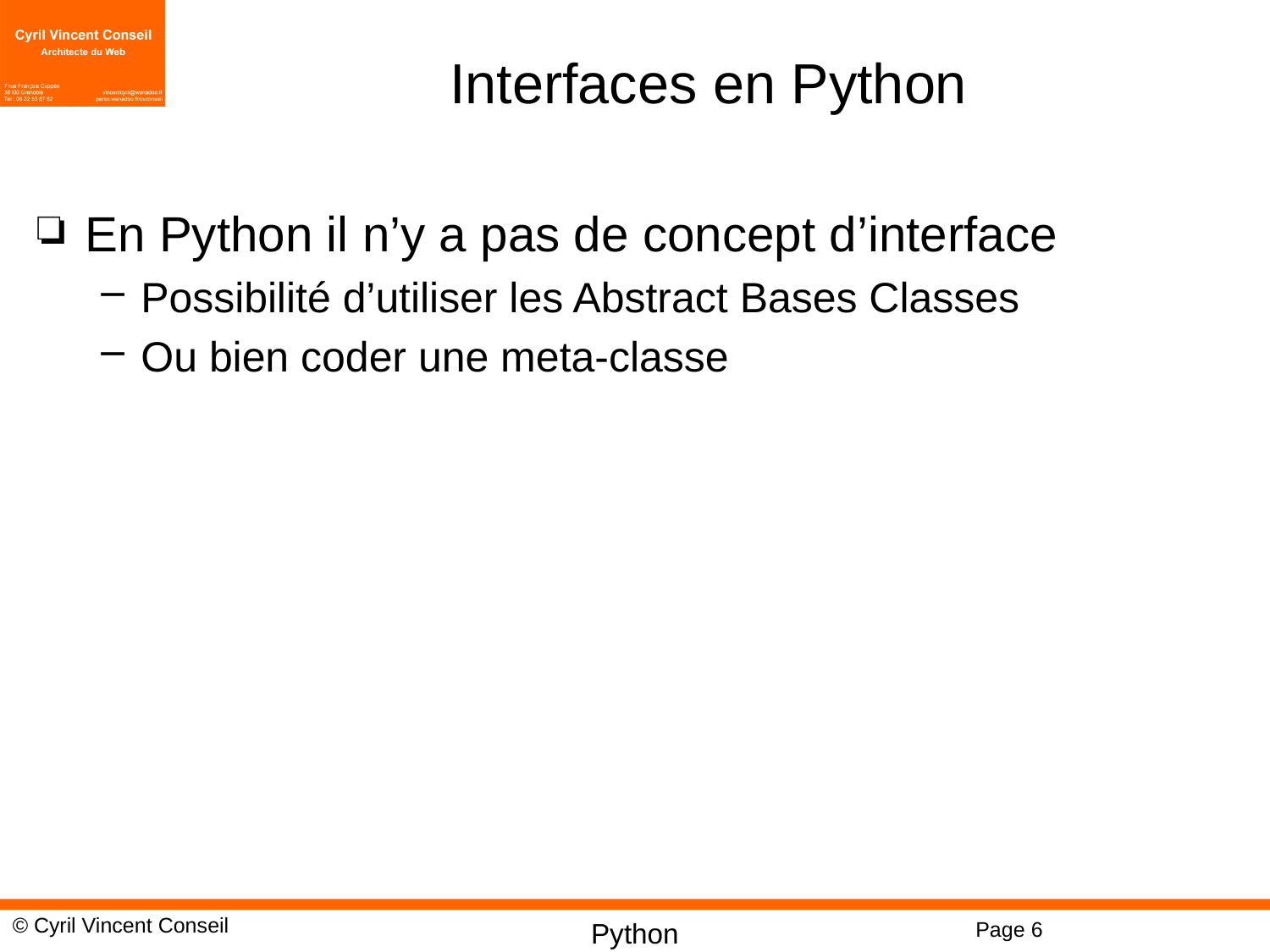

# Interfaces en Python
En Python il n’y a pas de concept d’interface
Possibilité d’utiliser les Abstract Bases Classes
Ou bien coder une meta-classe